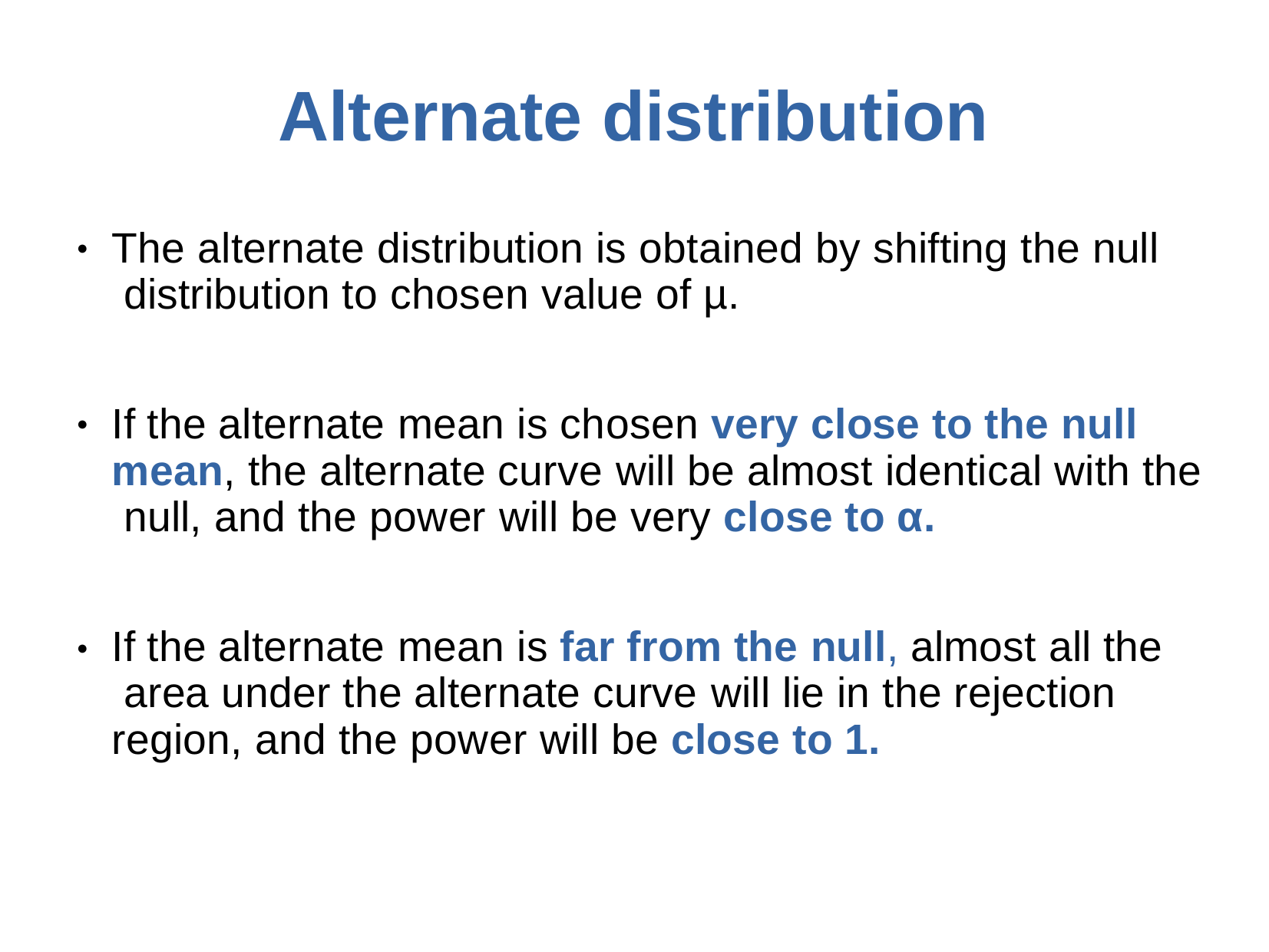

# Alternate distribution
The alternate distribution is obtained by shifting the null  distribution to chosen value of µ.
●
If the alternate mean is chosen very close to the null  mean, the alternate curve will be almost identical with the  null, and the power will be very close to α.
●
If the alternate mean is far from the null, almost all the  area under the alternate curve will lie in the rejection  region, and the power will be close to 1.
●